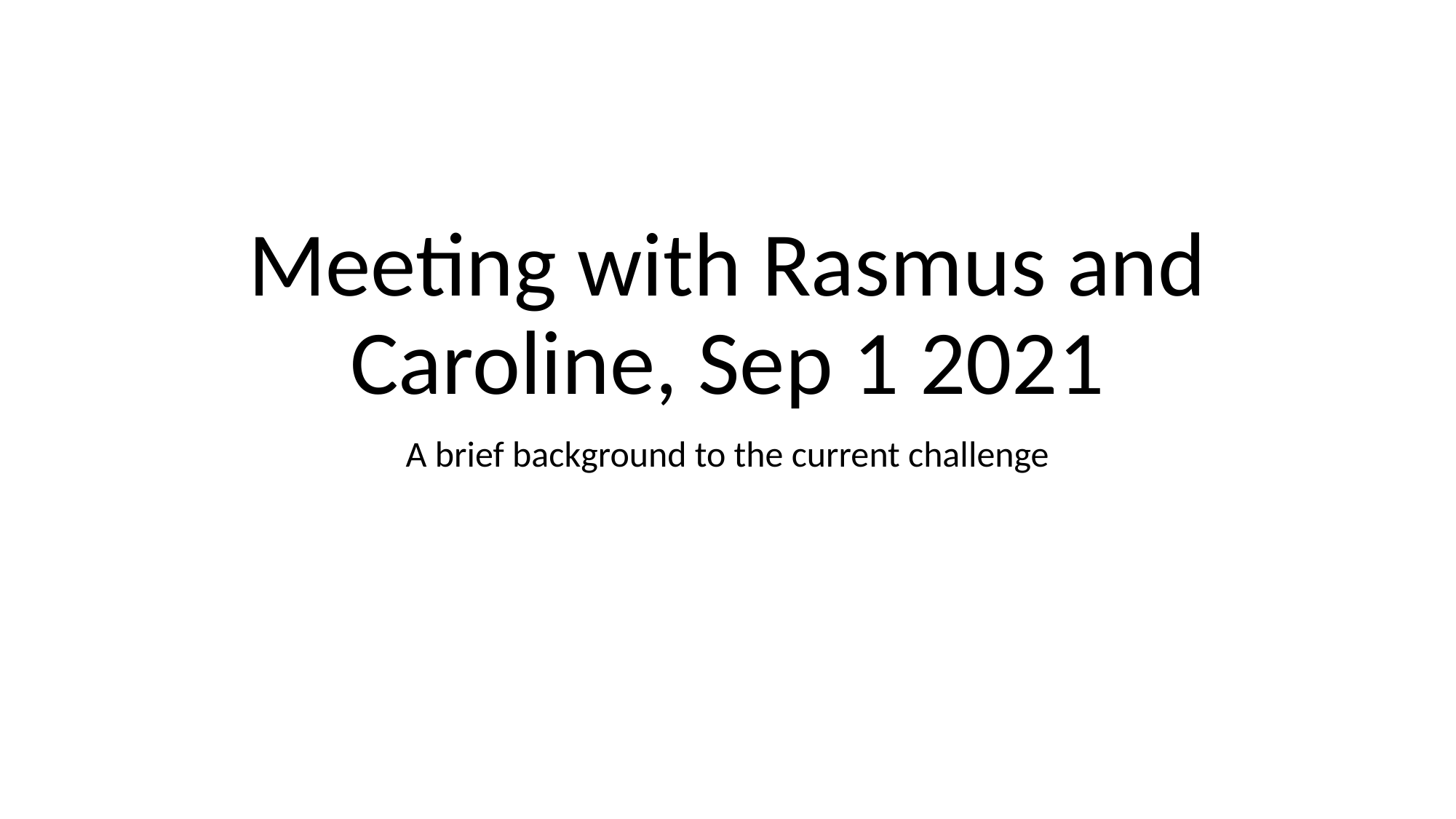

# Meeting with Rasmus and Caroline, Sep 1 2021
A brief background to the current challenge